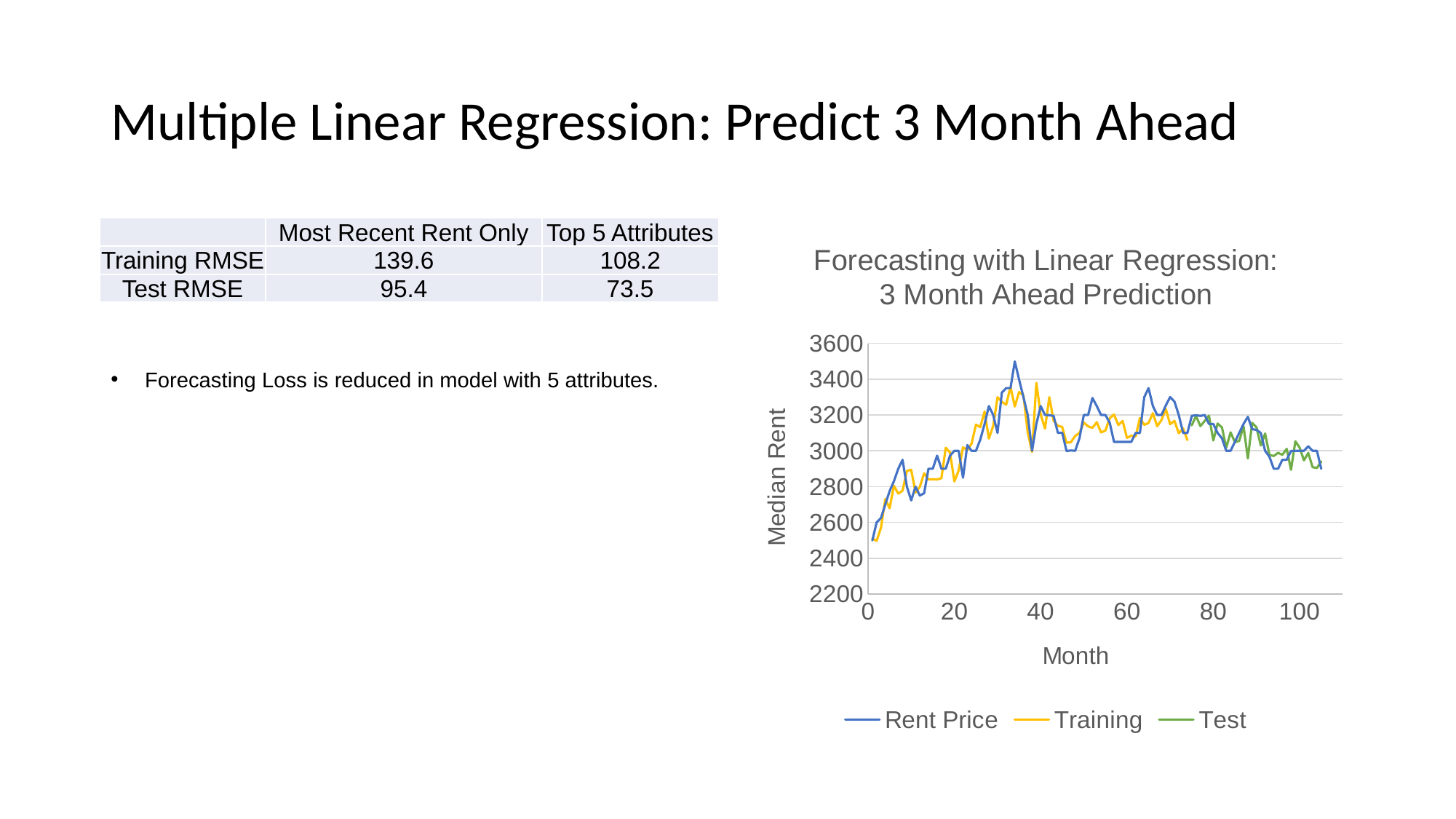

# Multiple Linear Regression: Predict 3 Month Ahead
|  | Most Recent Rent Only | Top 5 Attributes |
| --- | --- | --- |
| Training RMSE | 139.6 | 108.2 |
| Test RMSE | 95.4 | 73.5 |

### Chart: Forecasting with Linear Regression:
3 Month Ahead Prediction

| Category | Rent Price | Training | Test |
|---|---|---|---|
Forecasting Loss is reduced in model with 5 attributes.